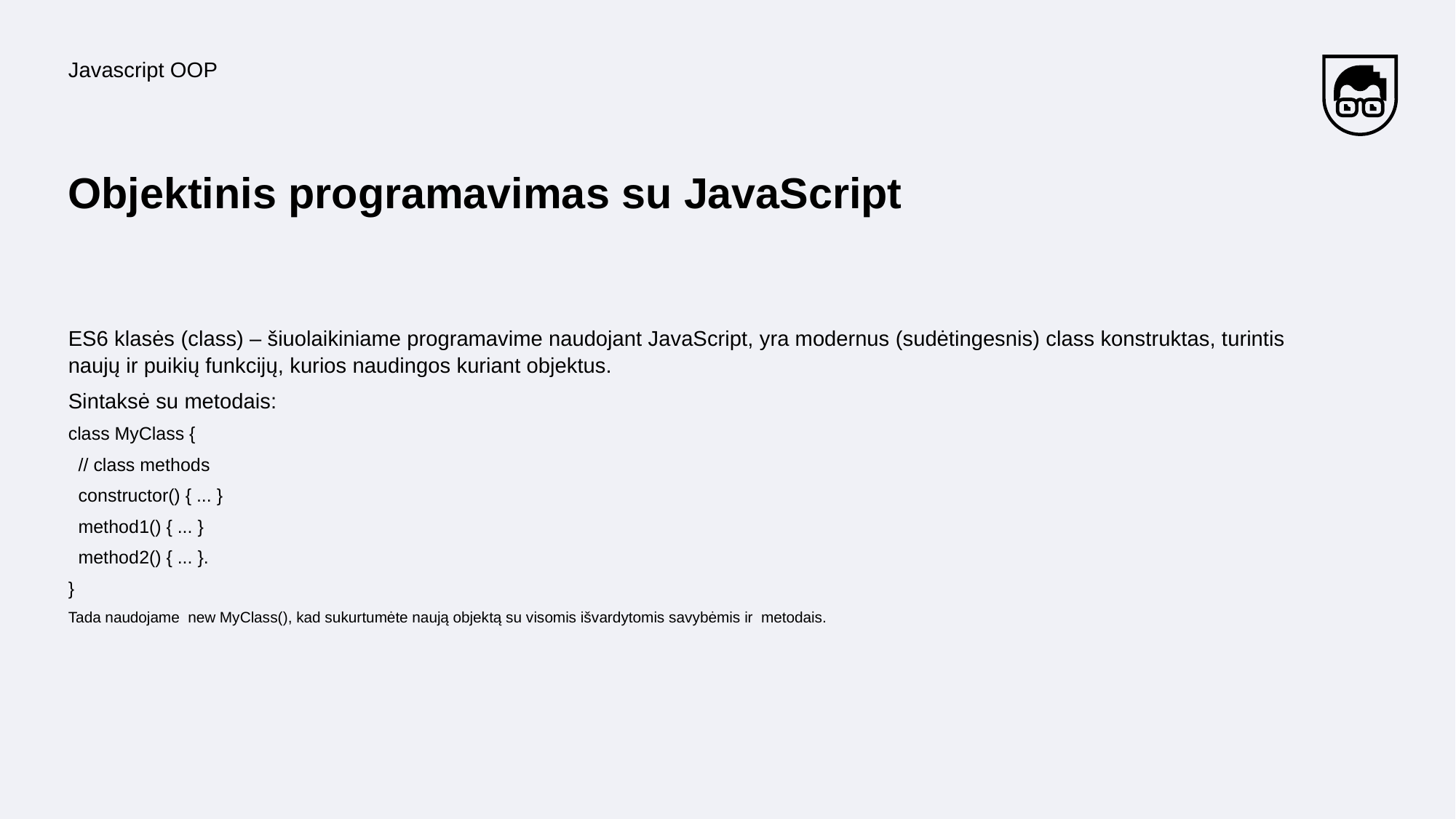

Javascript OOP
# Objektinis programavimas su JavaScript
ES6 klasės (class) – šiuolaikiniame programavime naudojant JavaScript, yra modernus (sudėtingesnis) class konstruktas, turintis naujų ir puikių funkcijų, kurios naudingos kuriant objektus.
Sintaksė su metodais:
class MyClass {
  // class methods
  constructor() { ... }
  method1() { ... }
  method2() { ... }.
}
Tada naudojame  new MyClass(), kad sukurtumėte naują objektą su visomis išvardytomis savybėmis ir  metodais.